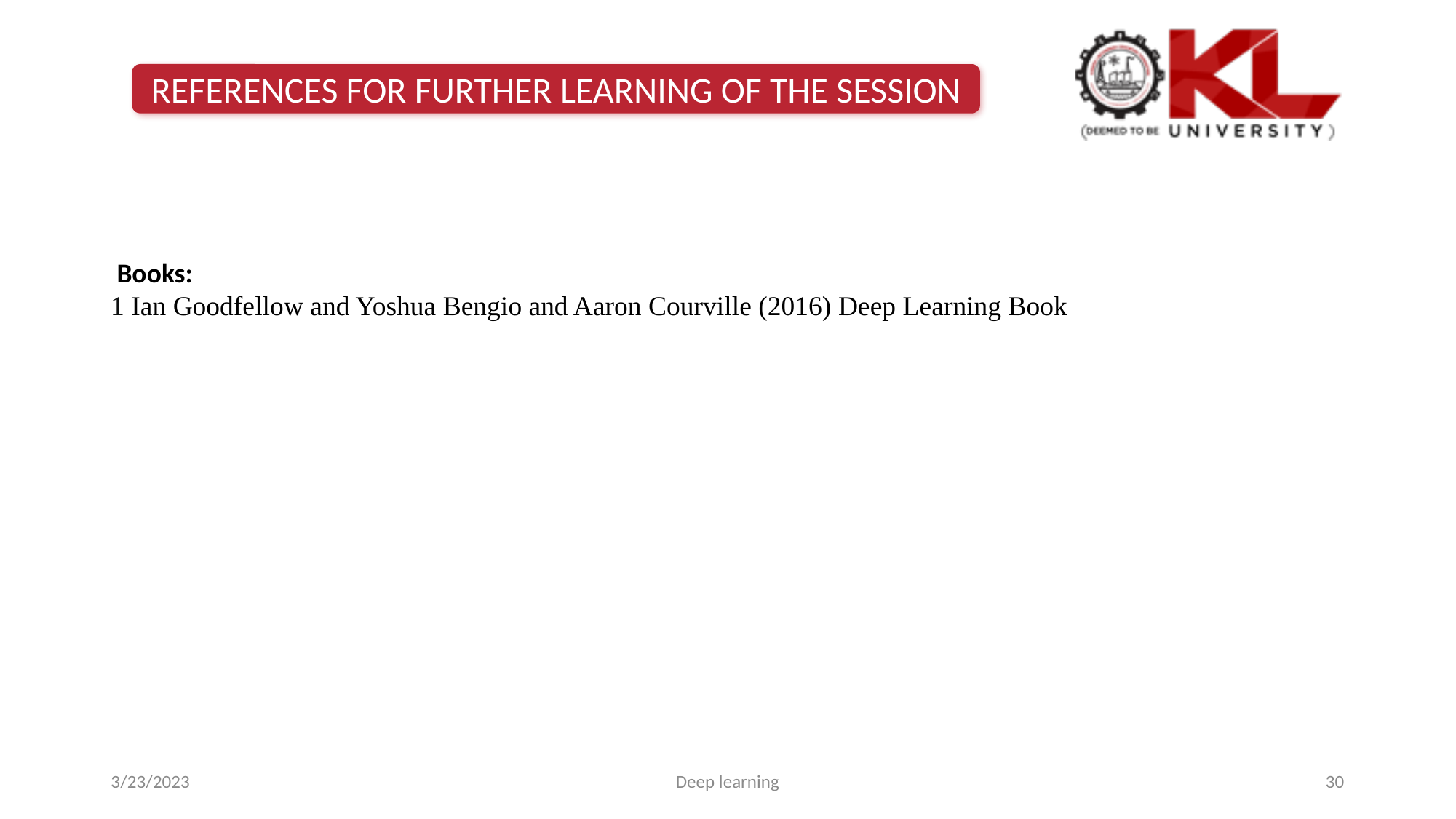

#
REFERENCES FOR FURTHER LEARNING OF THE SESSION

 Books:
1 Ian Goodfellow and Yoshua Bengio and Aaron Courville (2016) Deep Learning Book

3/23/2023
Deep learning
30